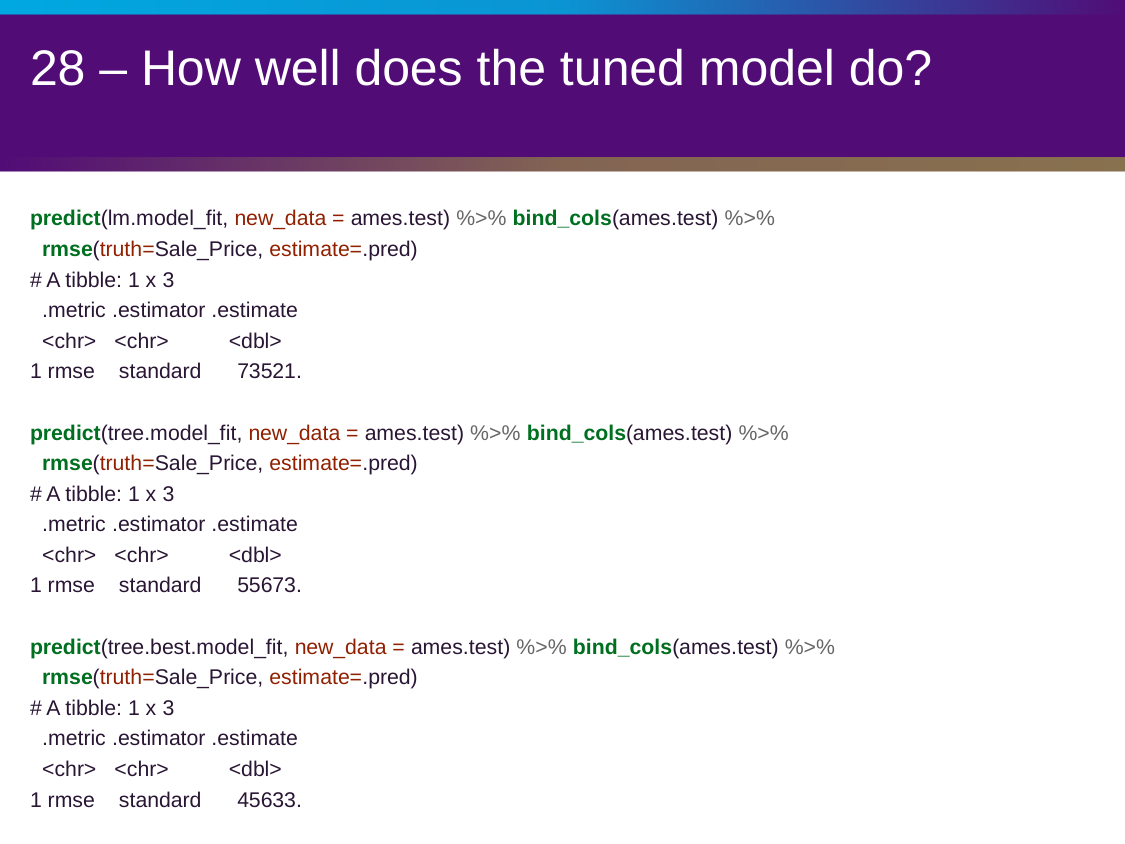

# 28 – How well does the tuned model do?
predict(lm.model_fit, new_data = ames.test) %>% bind_cols(ames.test) %>%
  rmse(truth=Sale_Price, estimate=.pred)
# A tibble: 1 x 3
  .metric .estimator .estimate
  <chr>   <chr>          <dbl>
1 rmse    standard      73521.

predict(tree.model_fit, new_data = ames.test) %>% bind_cols(ames.test) %>%
  rmse(truth=Sale_Price, estimate=.pred)
# A tibble: 1 x 3
  .metric .estimator .estimate
  <chr>   <chr>          <dbl>
1 rmse    standard      55673.

predict(tree.best.model_fit, new_data = ames.test) %>% bind_cols(ames.test) %>%
  rmse(truth=Sale_Price, estimate=.pred)
# A tibble: 1 x 3
  .metric .estimator .estimate
  <chr>   <chr>          <dbl>
1 rmse    standard      45633.